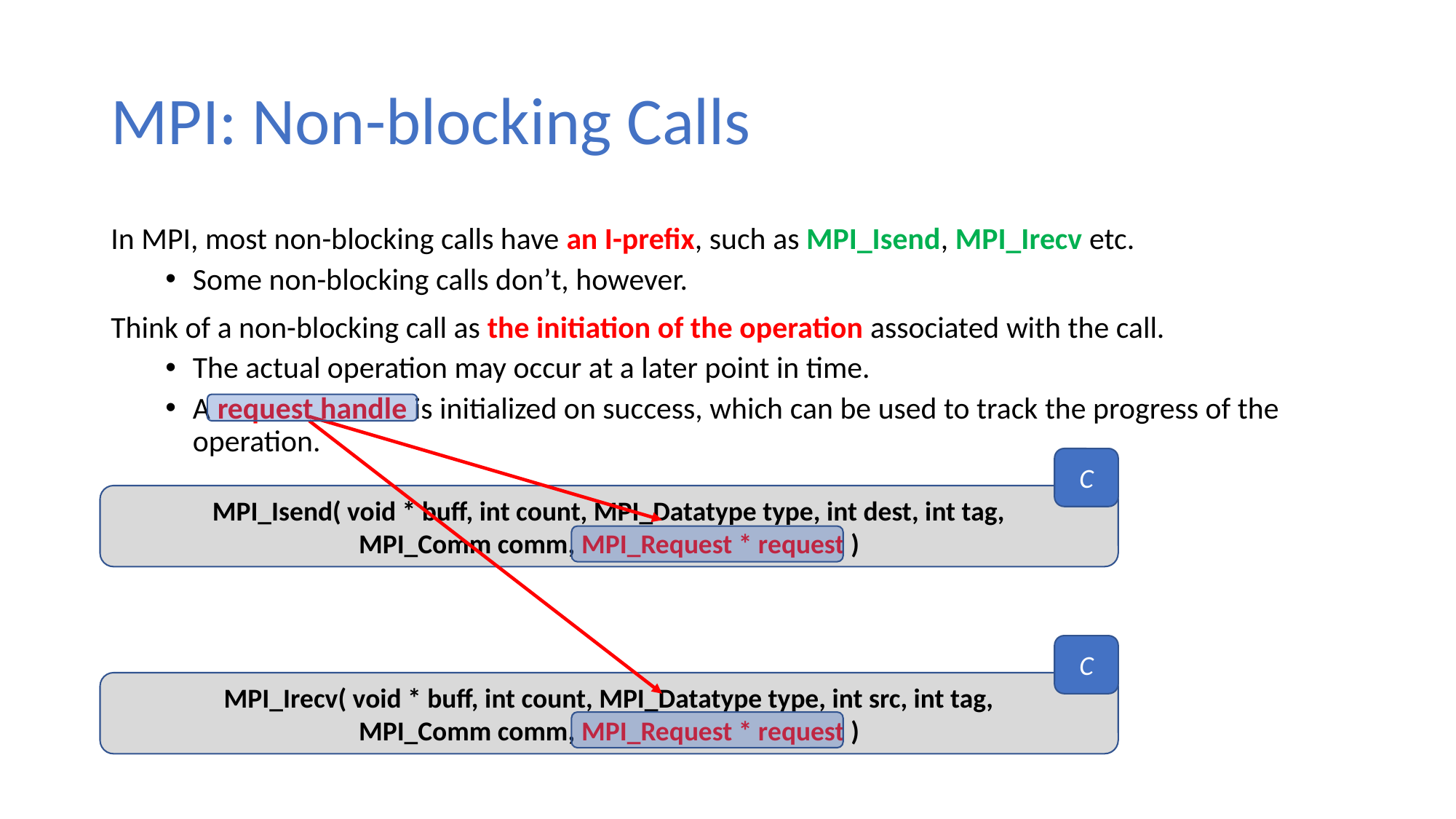

# MPI: Non-blocking Calls
In MPI, most non-blocking calls have an I-prefix, such as MPI_Isend, MPI_Irecv etc.
Some non-blocking calls don’t, however.
Think of a non-blocking call as the initiation of the operation associated with the call.
The actual operation may occur at a later point in time.
A request handle is initialized on success, which can be used to track the progress of the operation.

C
MPI_Isend( void * buff, int count, MPI_Datatype type, int dest, int tag,
MPI_Comm comm, MPI_Request * request )
C
MPI_Irecv( void * buff, int count, MPI_Datatype type, int src, int tag,
MPI_Comm comm, MPI_Request * request )